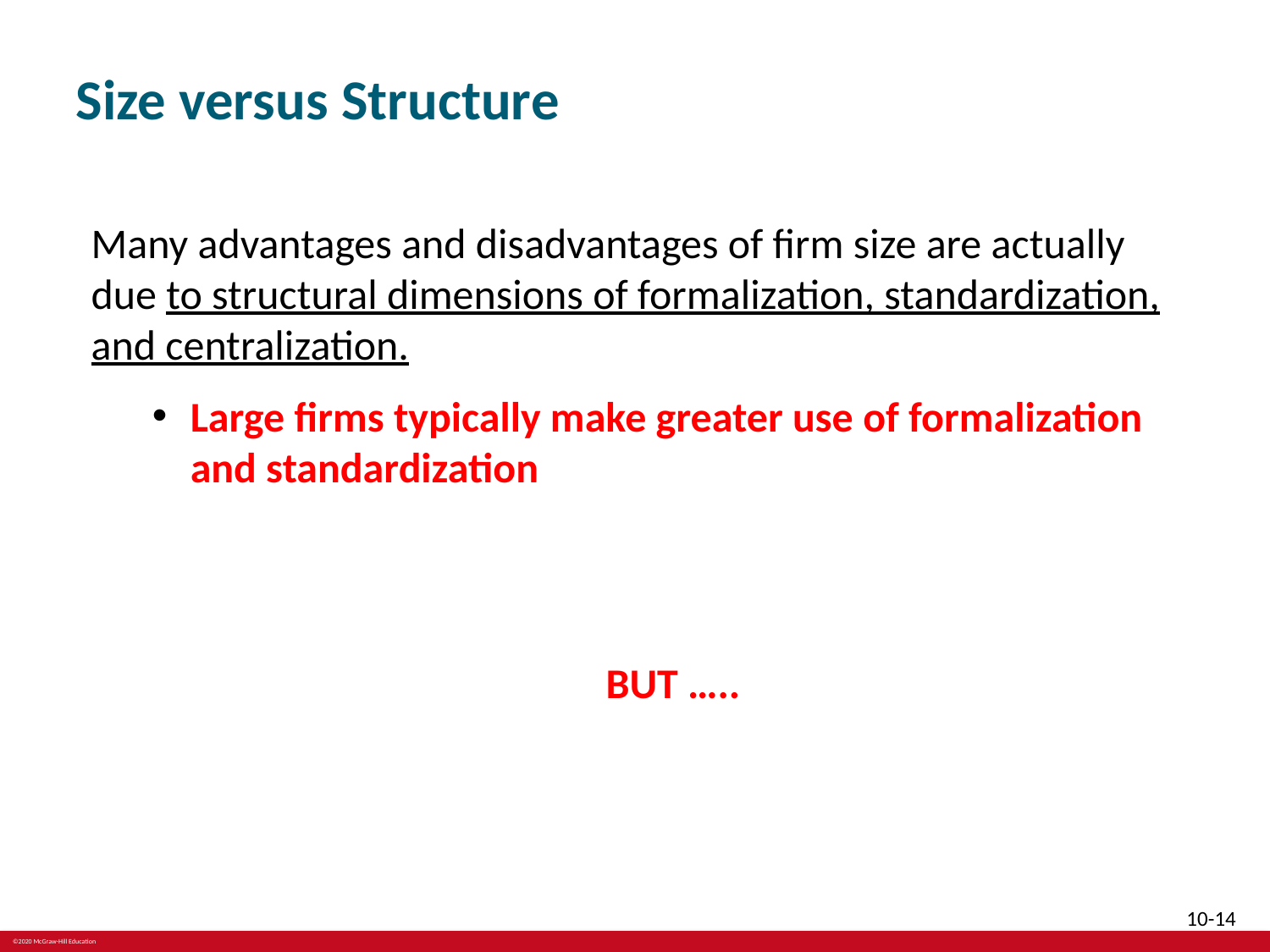

# Size versus Structure

Many advantages and disadvantages of firm size are actually due to structural dimensions of formalization, standardization, and centralization.
Large firms typically make greater use of formalization and standardization

BUT …..